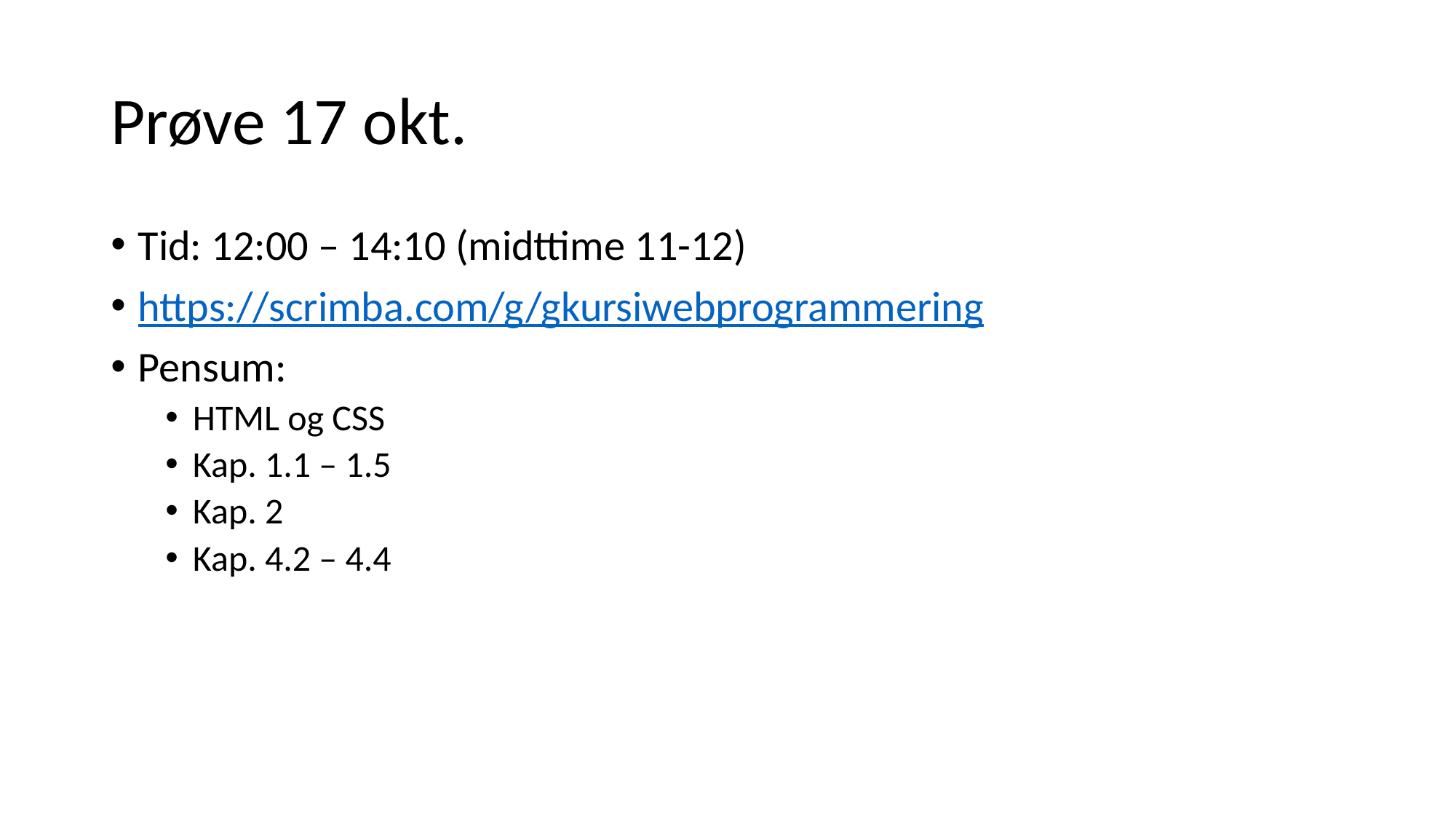

# Prøve 17 okt.
Tid: 12:00 – 14:10 (midttime 11-12)
https://scrimba.com/g/gkursiwebprogrammering
Pensum:
HTML og CSS
Kap. 1.1 – 1.5
Kap. 2
Kap. 4.2 – 4.4